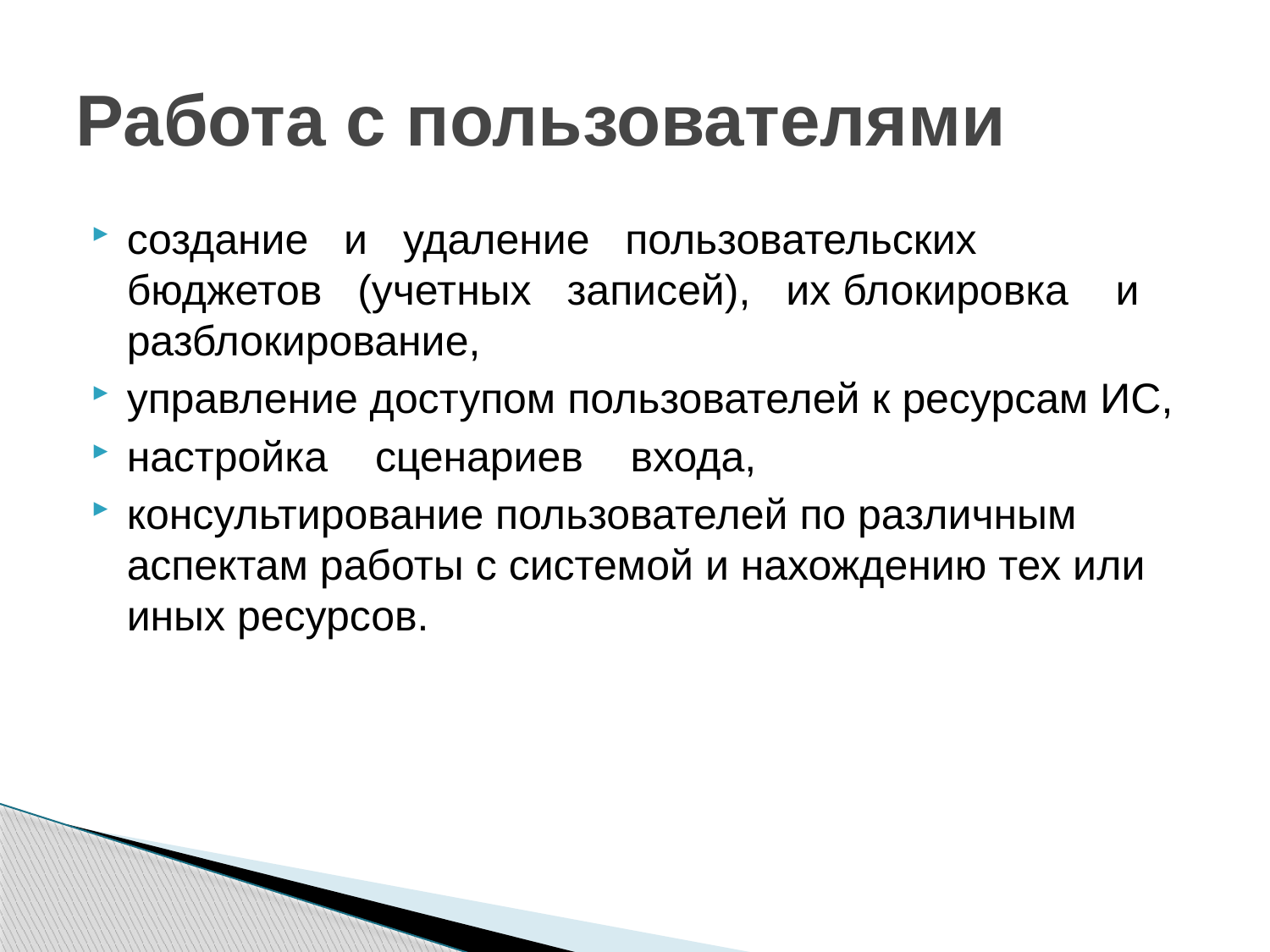

# Работа с пользователями
создание   и   удаление   пользовательских   бюджетов   (учетных   записей),   их блокировка    и    разблокирование,
управление доступом пользователей к ресурсам ИС,
настройка    сценариев    входа,
консультирование пользователей по различным аспектам работы с системой и нахождению тех или иных ресурсов.